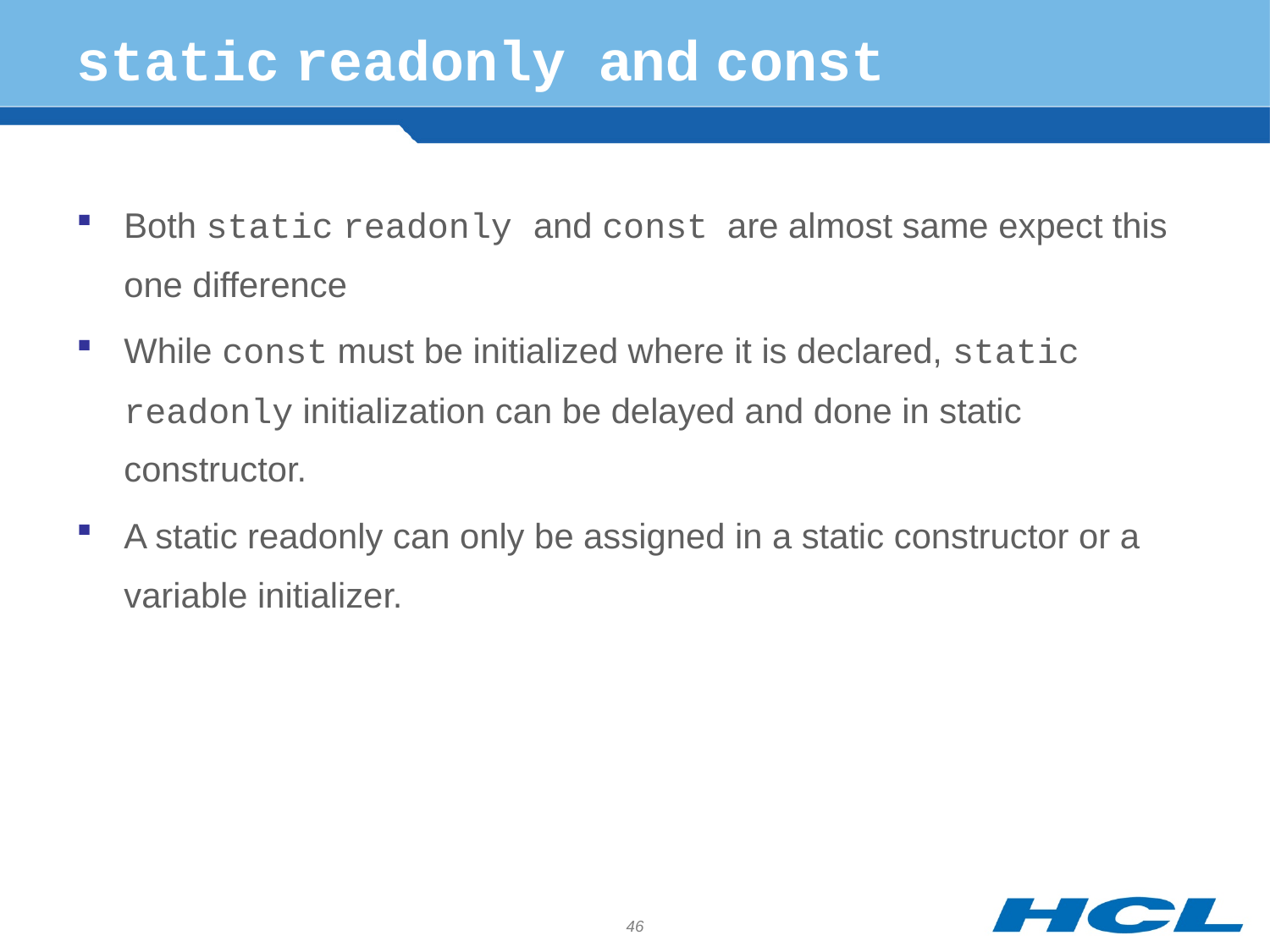

# static readonly and const
Both static readonly and const  are almost same expect this one difference
While const must be initialized where it is declared, static readonly initialization can be delayed and done in static constructor.
A static readonly can only be assigned in a static constructor or a variable initializer.

46